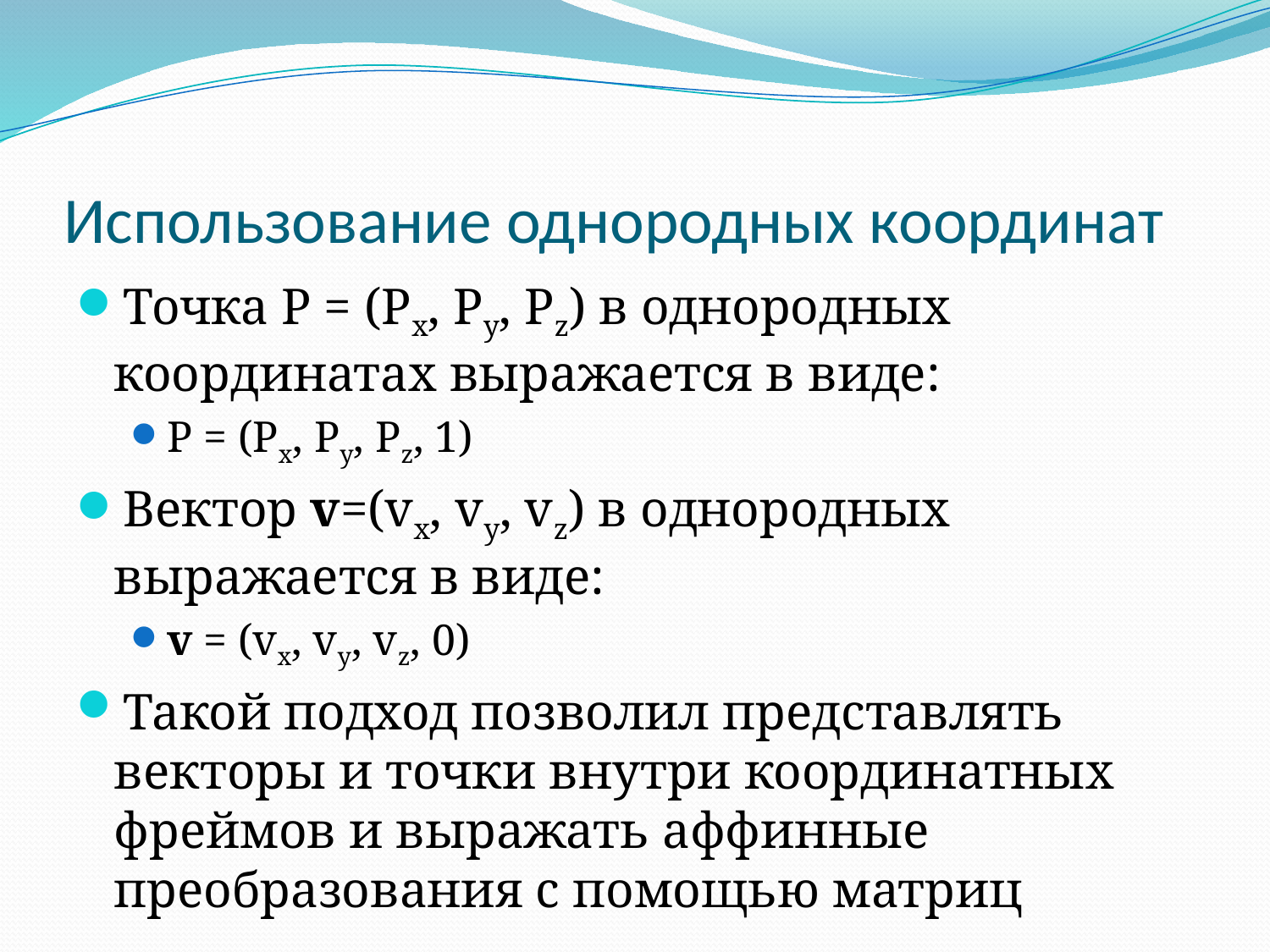

# Использование однородных координат
Точка P = (Px, Py, Pz) в однородных координатах выражается в виде:
P = (Px, Py, Pz, 1)
Вектор v=(vx, vy, vz) в однородных выражается в виде:
v = (vx, vy, vz, 0)
Такой подход позволил представлять векторы и точки внутри координатных фреймов и выражать аффинные преобразования с помощью матриц